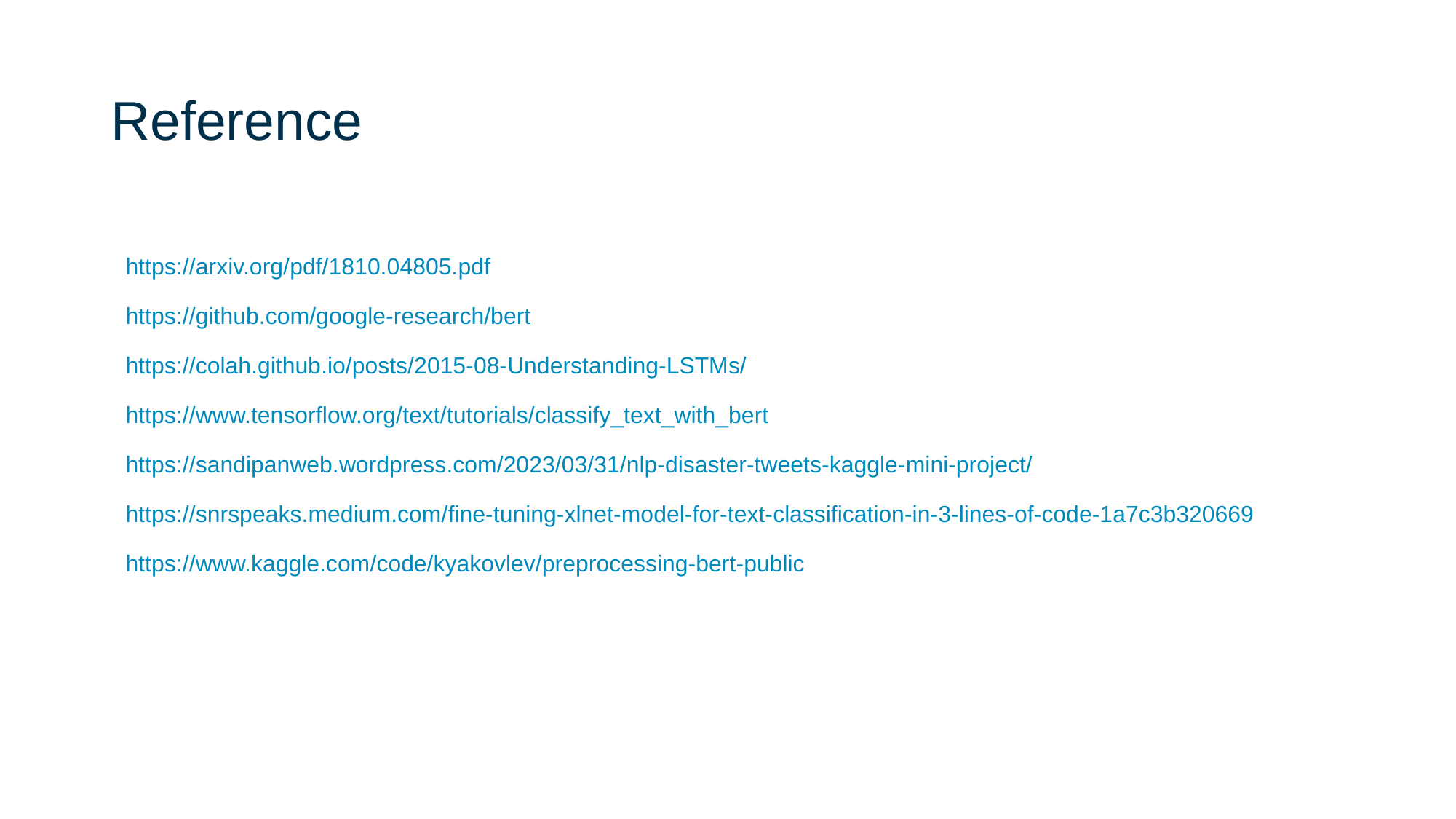

# Reference
https://arxiv.org/pdf/1810.04805.pdf
https://github.com/google-research/bert
https://colah.github.io/posts/2015-08-Understanding-LSTMs/
https://www.tensorflow.org/text/tutorials/classify_text_with_bert
https://sandipanweb.wordpress.com/2023/03/31/nlp-disaster-tweets-kaggle-mini-project/
https://snrspeaks.medium.com/fine-tuning-xlnet-model-for-text-classification-in-3-lines-of-code-1a7c3b320669
https://www.kaggle.com/code/kyakovlev/preprocessing-bert-public